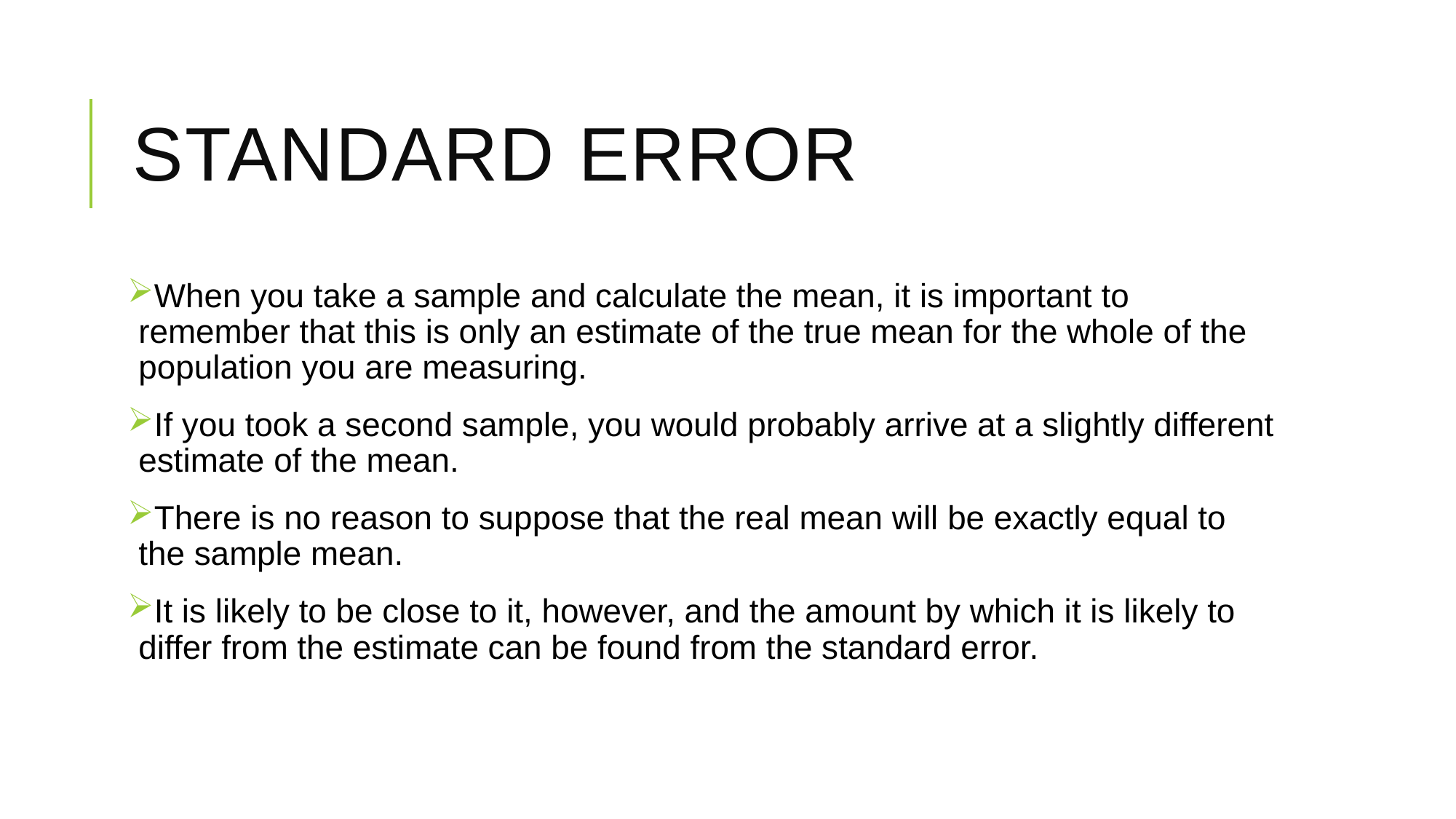

# Standard error
When you take a sample and calculate the mean, it is important to remember that this is only an estimate of the true mean for the whole of the population you are measuring.
If you took a second sample, you would probably arrive at a slightly different estimate of the mean.
There is no reason to suppose that the real mean will be exactly equal to the sample mean.
It is likely to be close to it, however, and the amount by which it is likely to differ from the estimate can be found from the standard error.